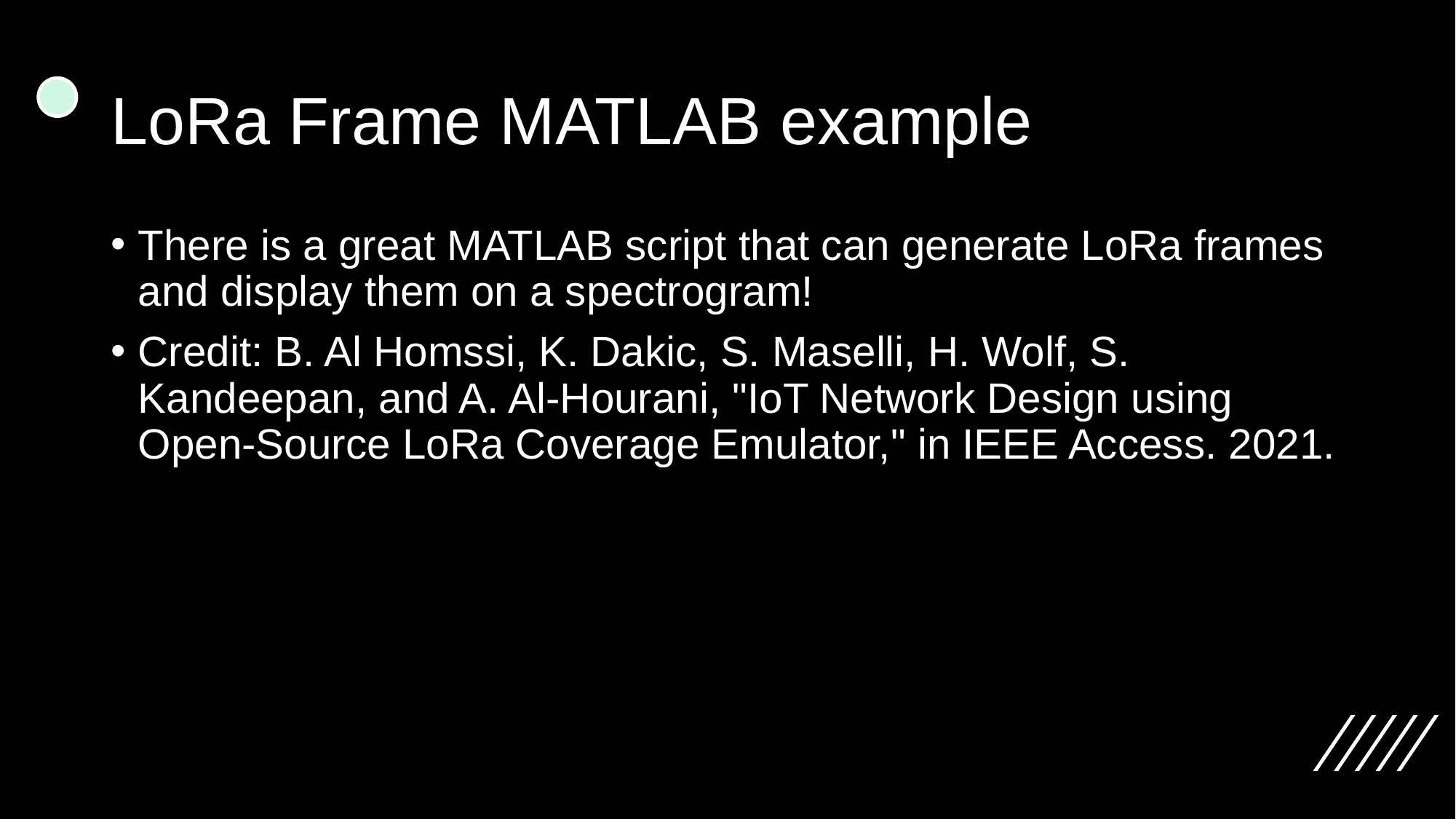

# LoRa Frame MATLAB example
There is a great MATLAB script that can generate LoRa frames and display them on a spectrogram!
Credit: B. Al Homssi, K. Dakic, S. Maselli, H. Wolf, S. Kandeepan, and A. Al-Hourani, "IoT Network Design using Open-Source LoRa Coverage Emulator," in IEEE Access. 2021.